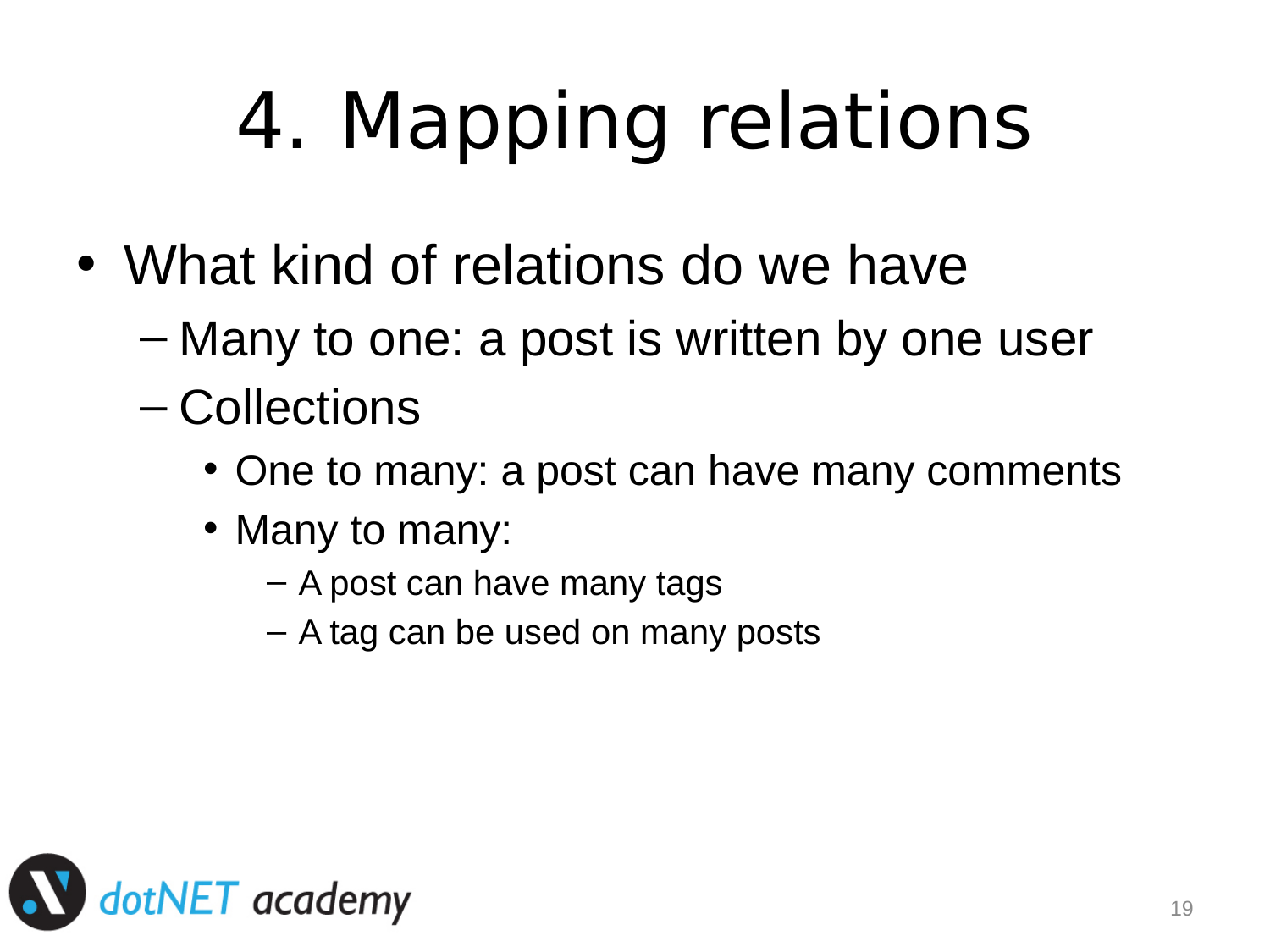

# Mapping relations
What kind of relations do we have
Many to one: a post is written by one user
Collections
One to many: a post can have many comments
Many to many:
A post can have many tags
A tag can be used on many posts

19